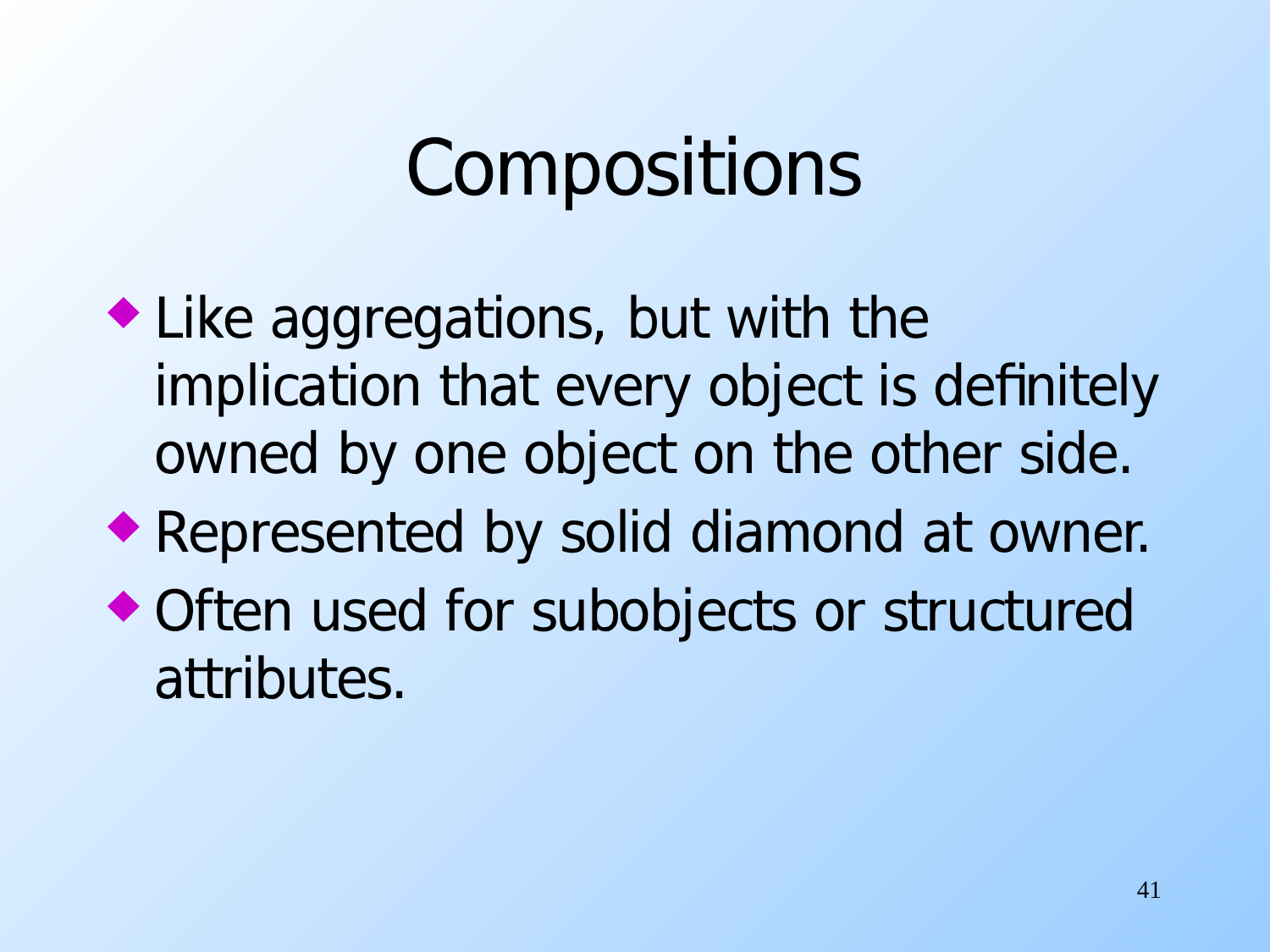

# Compositions
Like aggregations, but with the implication that every object is definitely owned by one object on the other side.
Represented by solid diamond at owner.
Often used for subobjects or structured attributes.
41